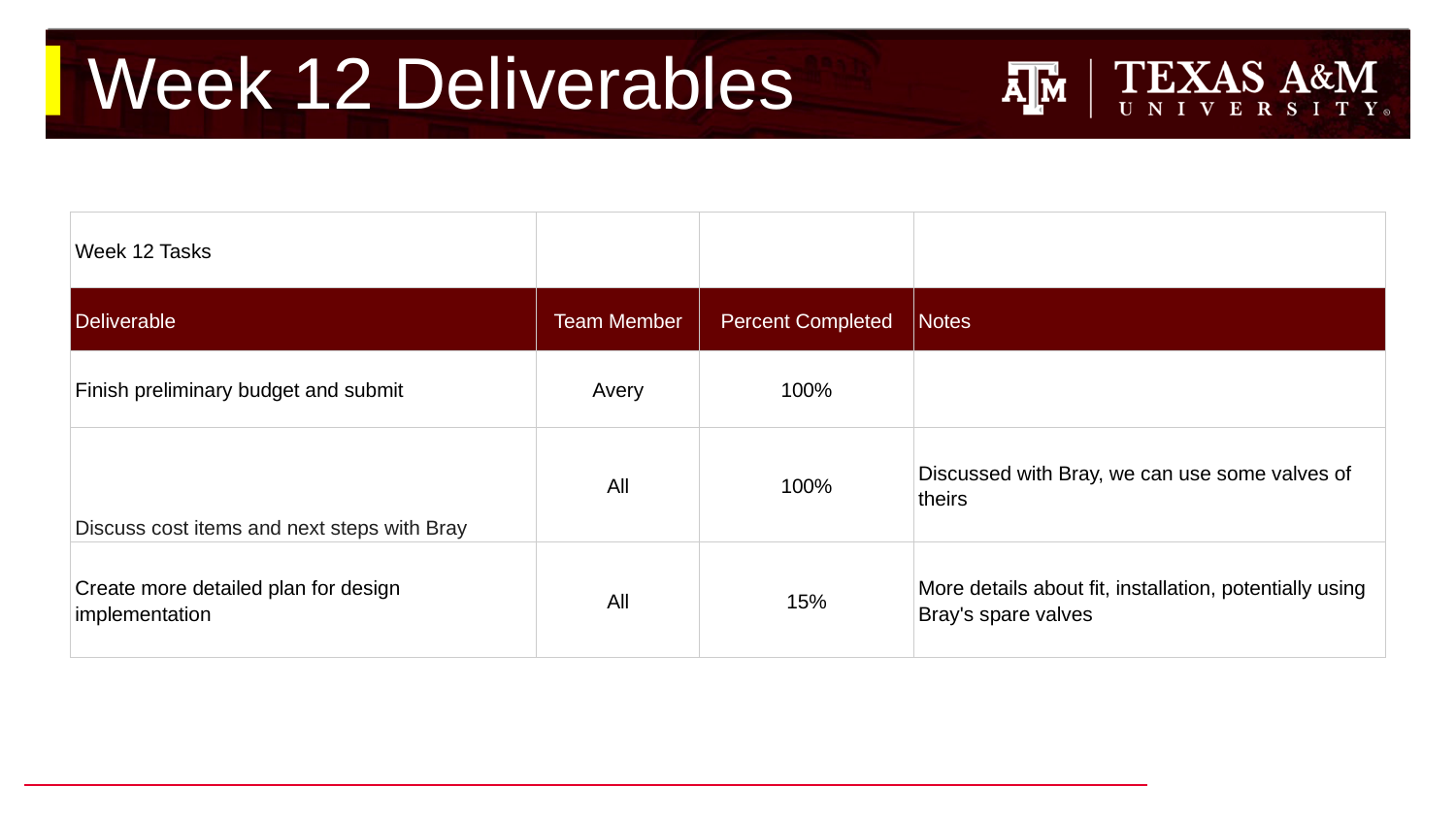

# Week 12 Deliverables
| Week 12 Tasks |  |  |  |
| --- | --- | --- | --- |
| Deliverable | Team Member | Percent Completed | Notes |
| Finish preliminary budget and submit | Avery | 100% |  |
| Discuss cost items and next steps with Bray | All | 100% | Discussed with Bray, we can use some valves of theirs |
| Create more detailed plan for design implementation | All | 15% | More details about fit, installation, potentially using Bray's spare valves |